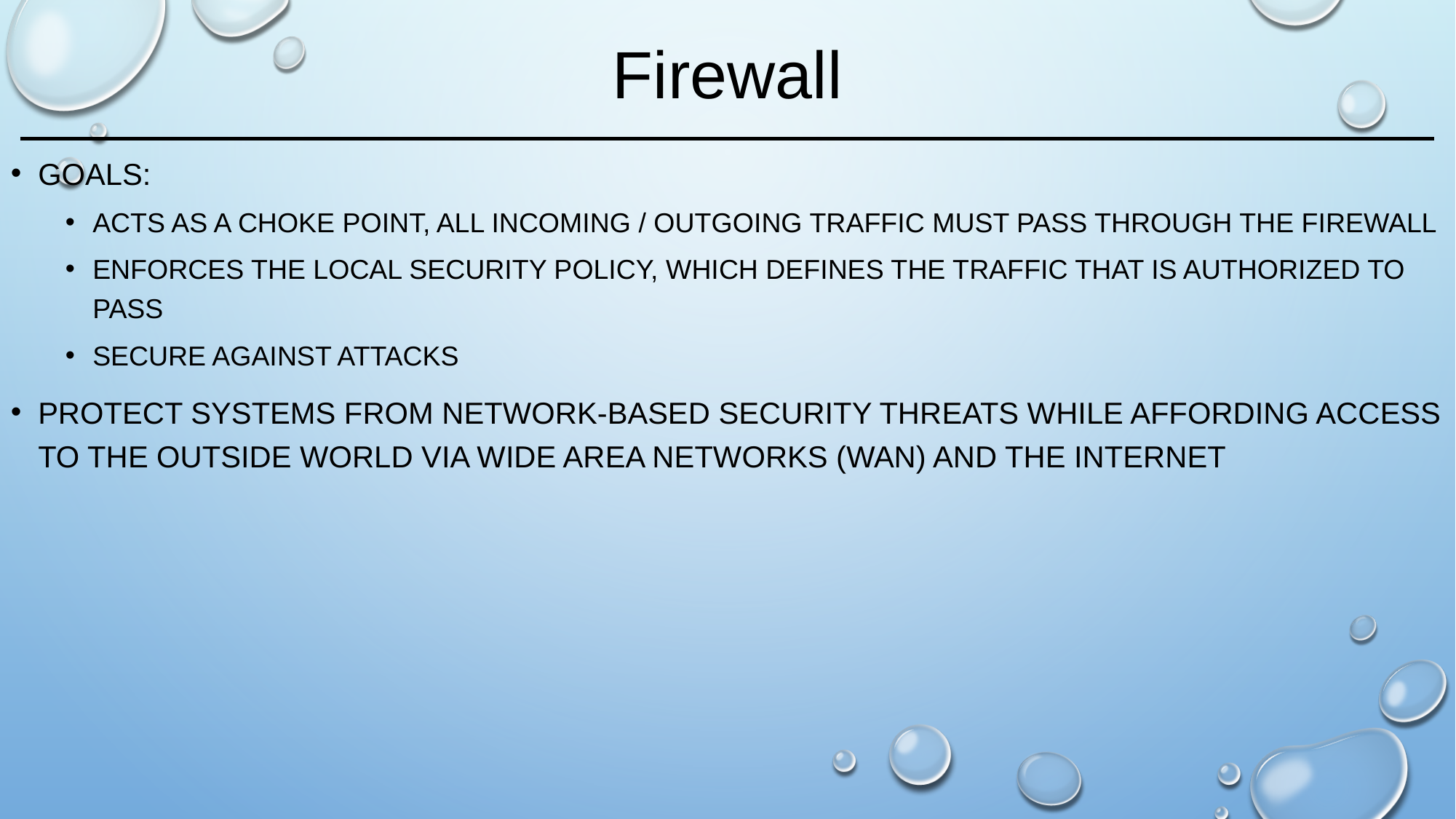

# Firewall
Goals:
Acts as a choke point, all incoming / outgoing traffic must pass through the firewall
Enforces the local security policy, which defines the traffic that is authorized to pass
Secure against attacks
Protect systems from network-based security threats while affording access to the outside world via wide area networks (WAN) and the Internet